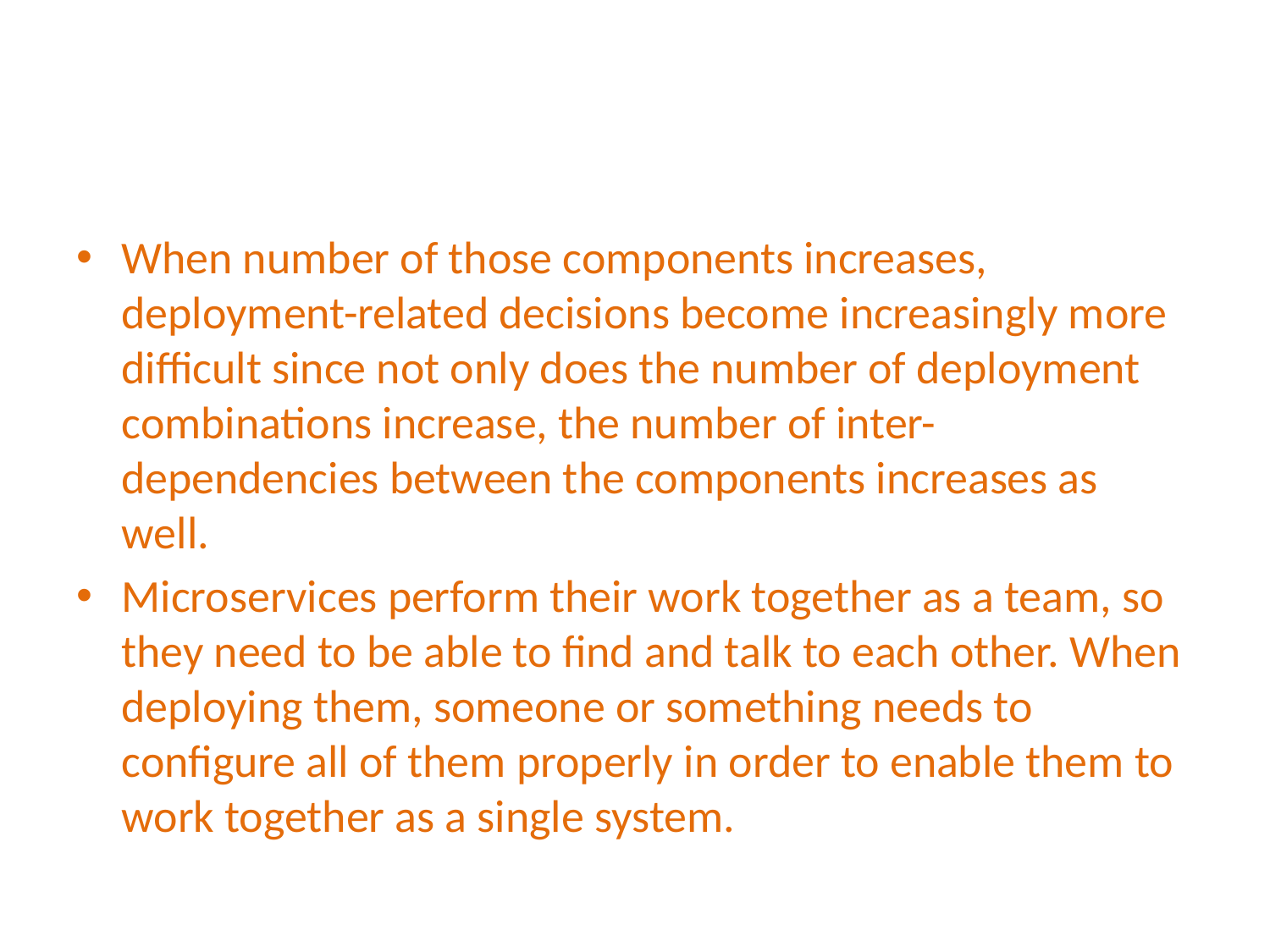

#
When number of those components increases, deployment-related decisions become increasingly more difficult since not only does the number of deployment combinations increase, the number of inter-dependencies between the components increases as well.
Microservices perform their work together as a team, so they need to be able to find and talk to each other. When deploying them, someone or something needs to configure all of them properly in order to enable them to work together as a single system.